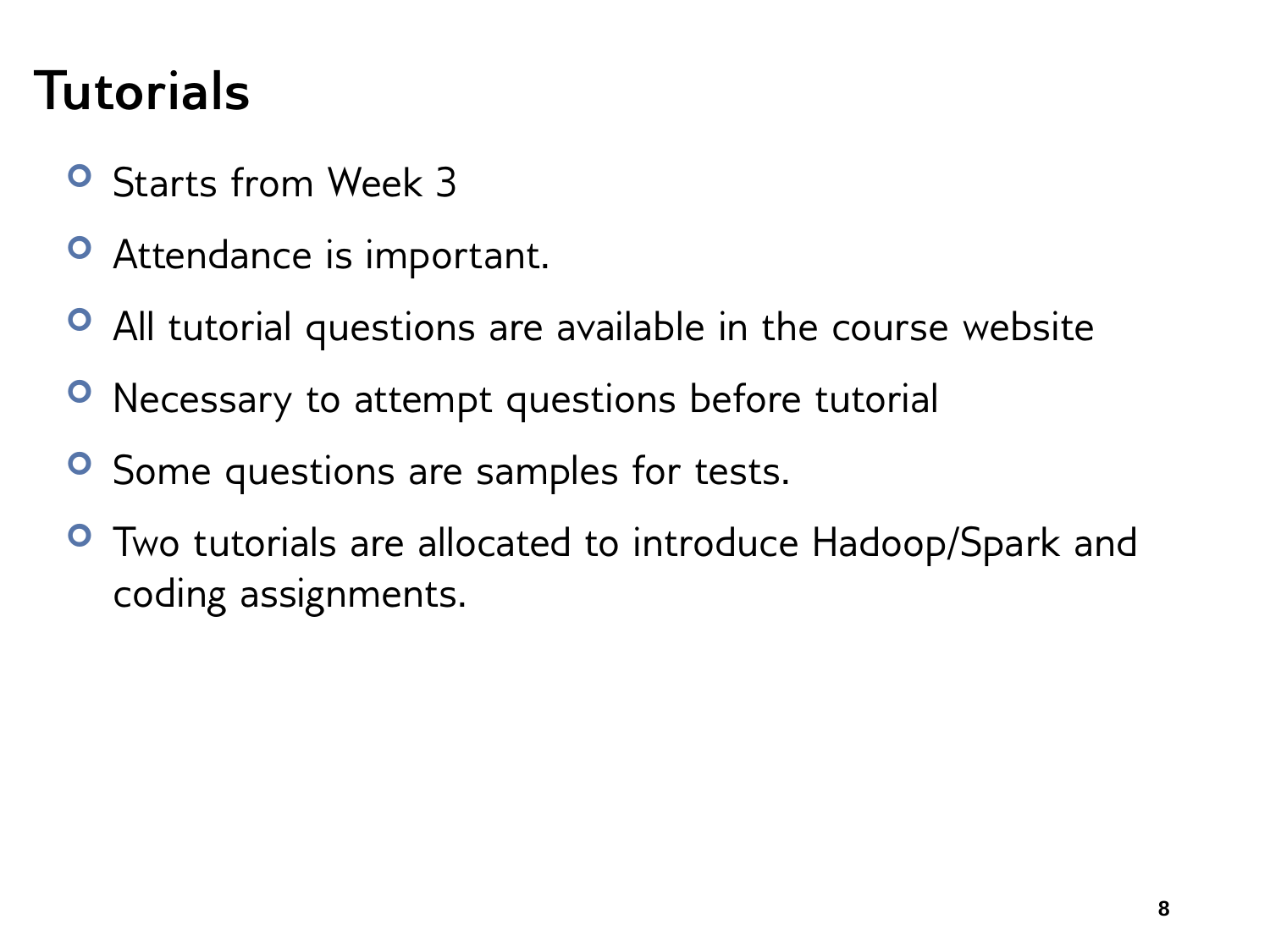

# Tutorials
Starts from Week 3
Attendance is important.
All tutorial questions are available in the course website
Necessary to attempt questions before tutorial
Some questions are samples for tests.
Two tutorials are allocated to introduce Hadoop/Spark and coding assignments.

8